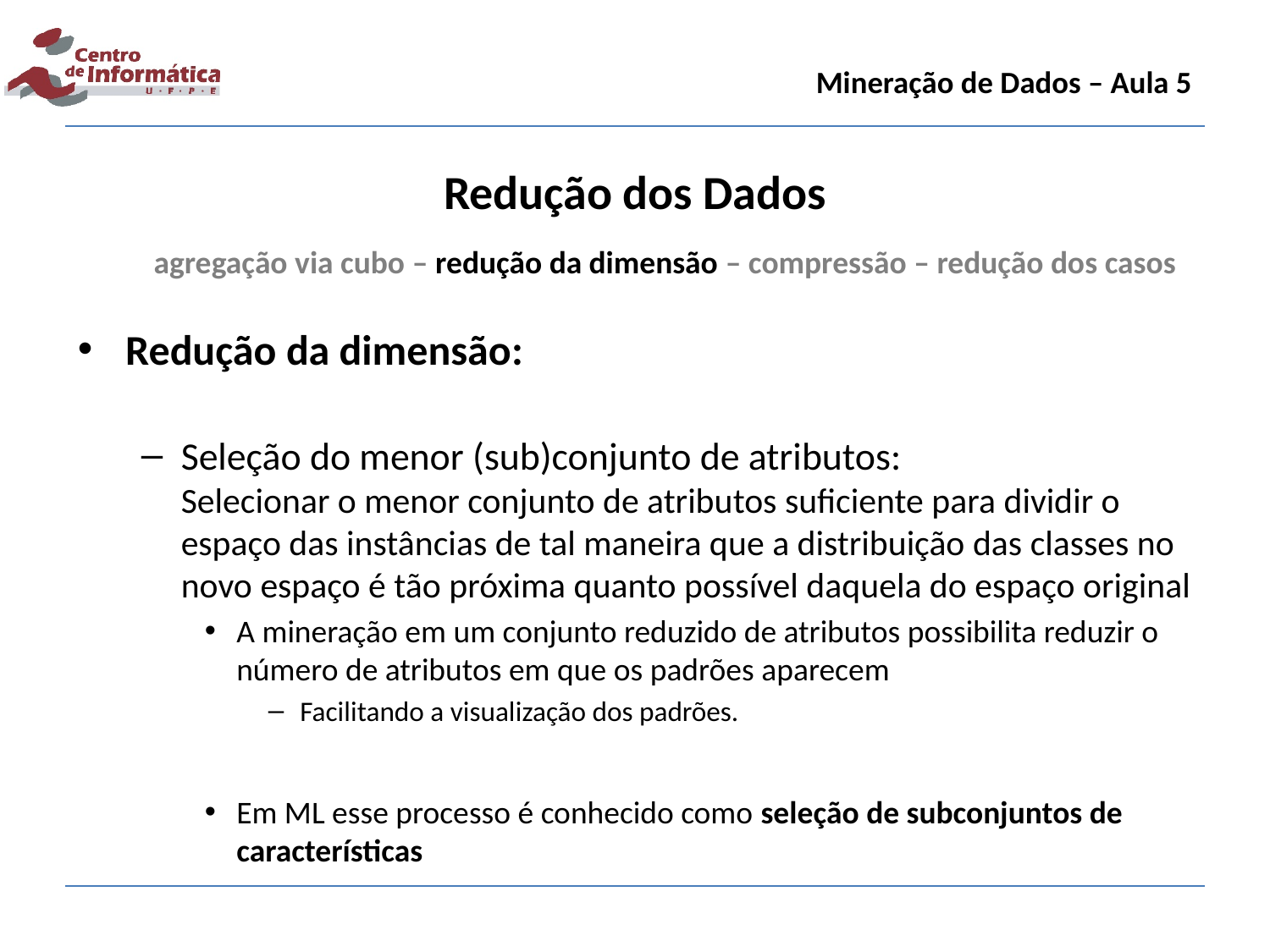

Mineração de Dados – Aula 5

Redução dos Dados
agregação via cubo – redução da dimensão – compressão – redução dos casos
Redução da dimensão:

Seleção do menor (sub)conjunto de atributos:
Selecionar o menor conjunto de atributos suficiente para dividir o espaço das instâncias de tal maneira que a distribuição das classes no novo espaço é tão próxima quanto possível daquela do espaço original
A mineração em um conjunto reduzido de atributos possibilita reduzir o número de atributos em que os padrões aparecem
Facilitando a visualização dos padrões.

Em ML esse processo é conhecido como seleção de subconjuntos de características